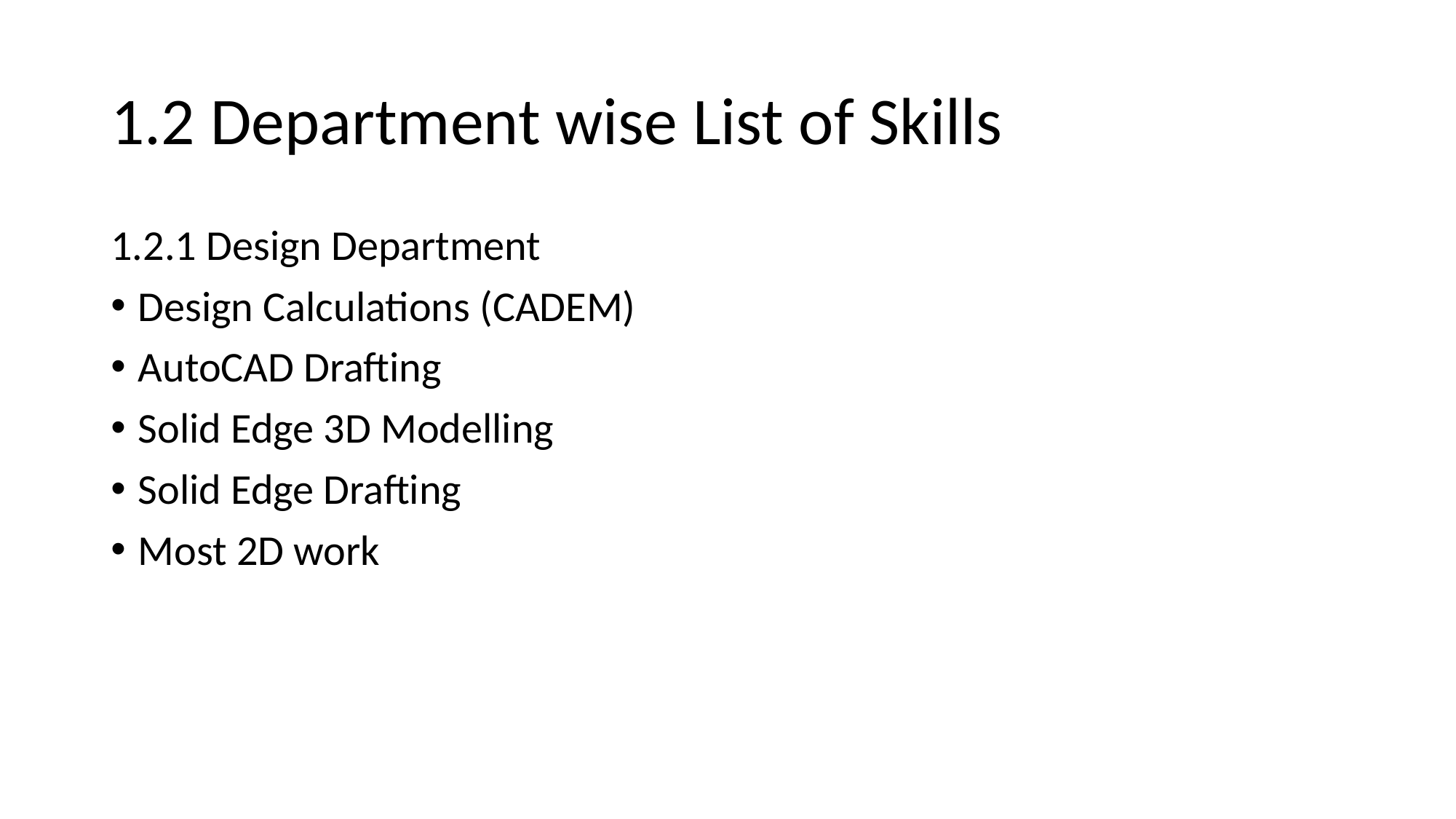

# 1.2 Department wise List of Skills
1.2.1 Design Department
Design Calculations (CADEM)
AutoCAD Drafting
Solid Edge 3D Modelling
Solid Edge Drafting
Most 2D work